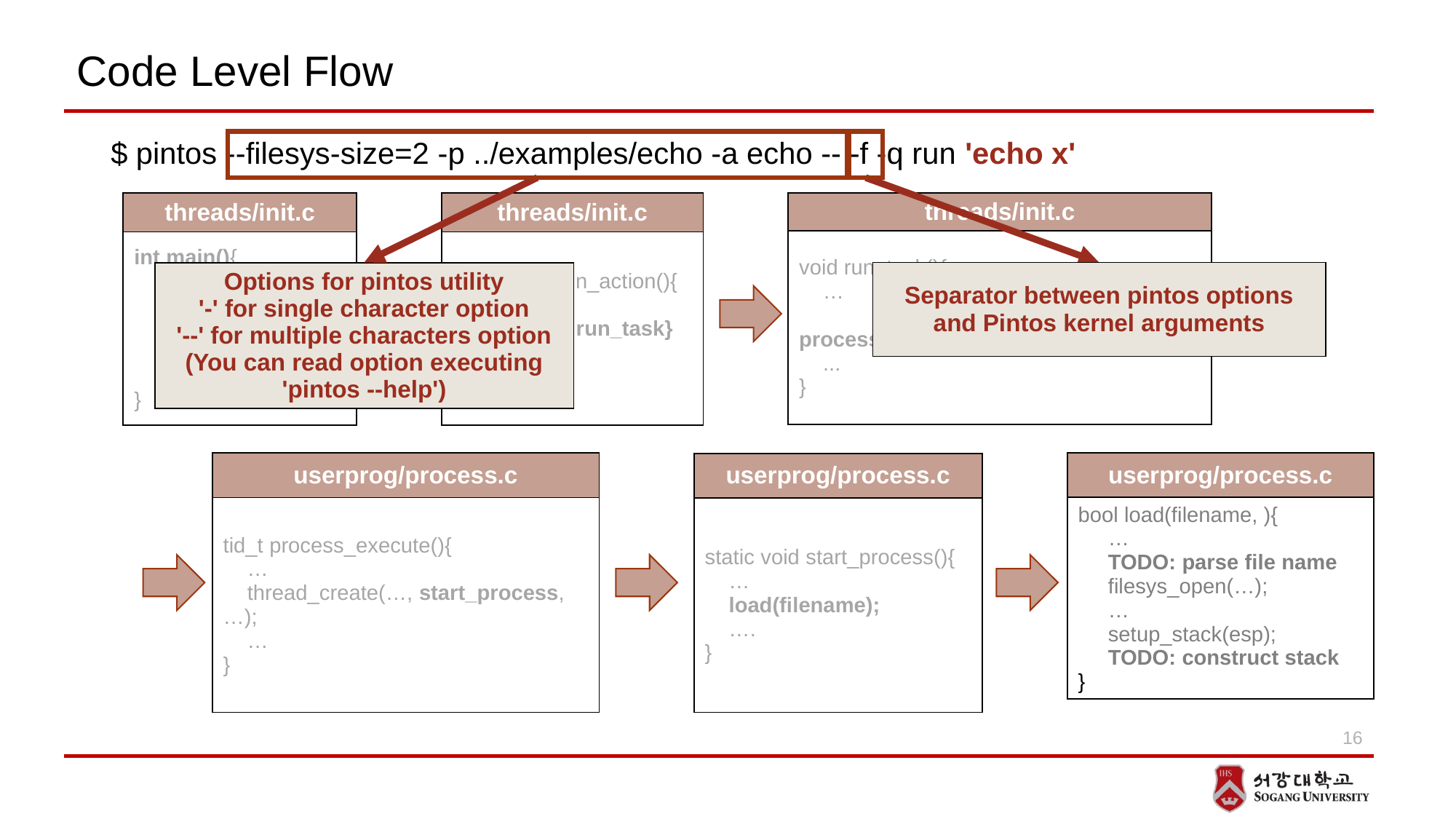

# Code Level Flow

$ pintos --filesys-size=2 -p ../examples/echo -a echo -- -f -q run 'echo x'
| threads/init.c |
| --- |
| int main(){ … syscall\_init(); … run\_actions(argv); … } |
| threads/init.c |
| --- |
| Static void run\_action(){ … {“run”, 2, run\_task} … } |
| threads/init.c |
| --- |
| void run\_task(){ … process\_wait(process\_execute(task)); ... } |
| Separator between pintos options and Pintos kernel arguments |
| --- |
| Options for pintos utility '-' for single character option '--' for multiple characters option (You can read option executing 'pintos --help') |
| --- |

| userprog/process.c |
| --- |
| tid\_t process\_execute(){ … thread\_create(…, start\_process, …); … } |
| userprog/process.c |
| --- |
| bool load(filename, ){ … TODO: parse file name filesys\_open(…); … setup\_stack(esp); TODO: construct stack } |
| userprog/process.c |
| --- |
| static void start\_process(){ … load(filename); …. } |

16